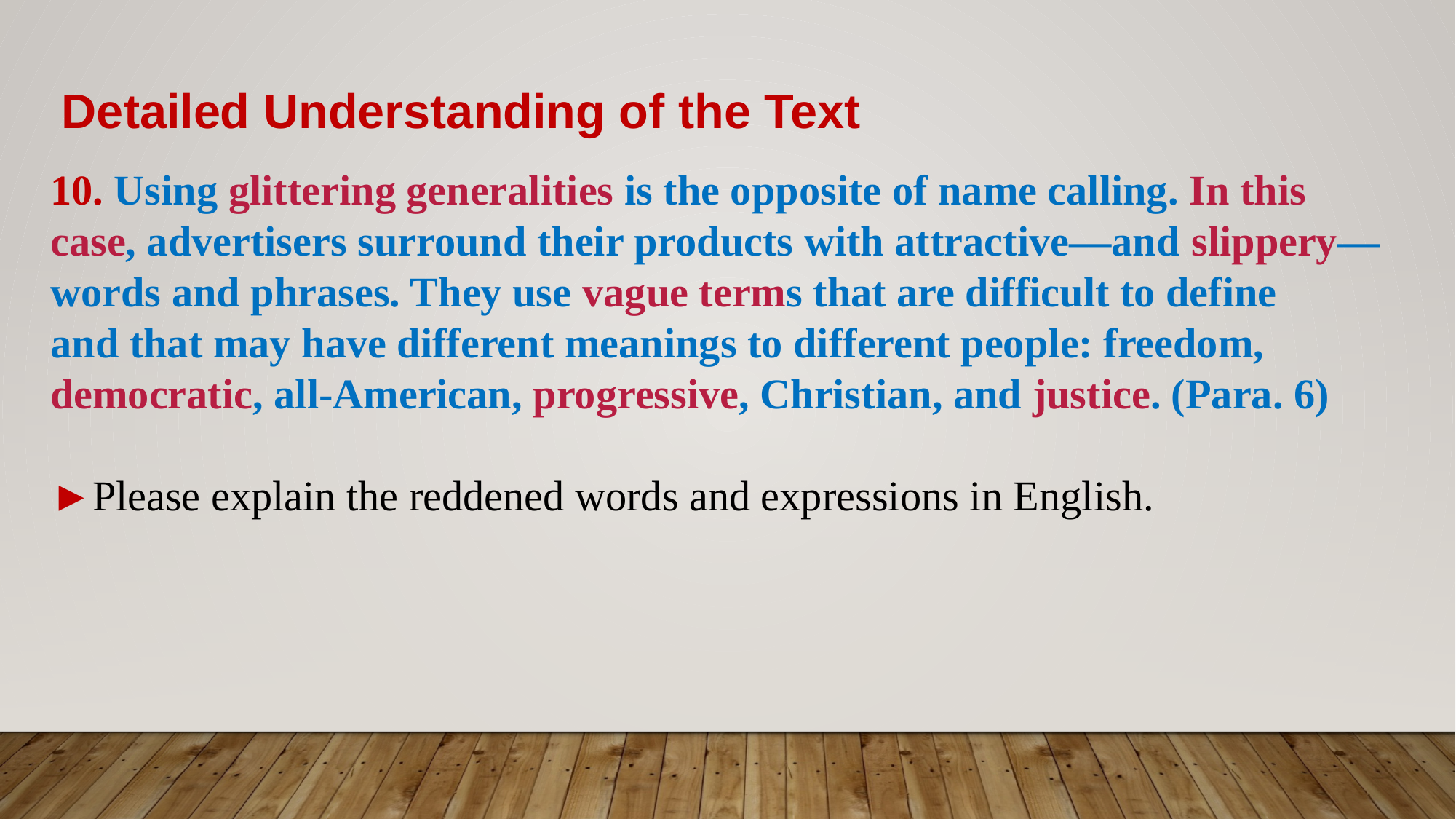

Detailed Understanding of the Text
10. Using glittering generalities is the opposite of name calling. In this case, advertisers surround their products with attractive—and slippery—words and phrases. They use vague terms that are difficult to define    and that may have different meanings to different people: freedom, democratic, all-American, progressive, Christian, and justice. (Para. 6)

►Please explain the reddened words and expressions in English.